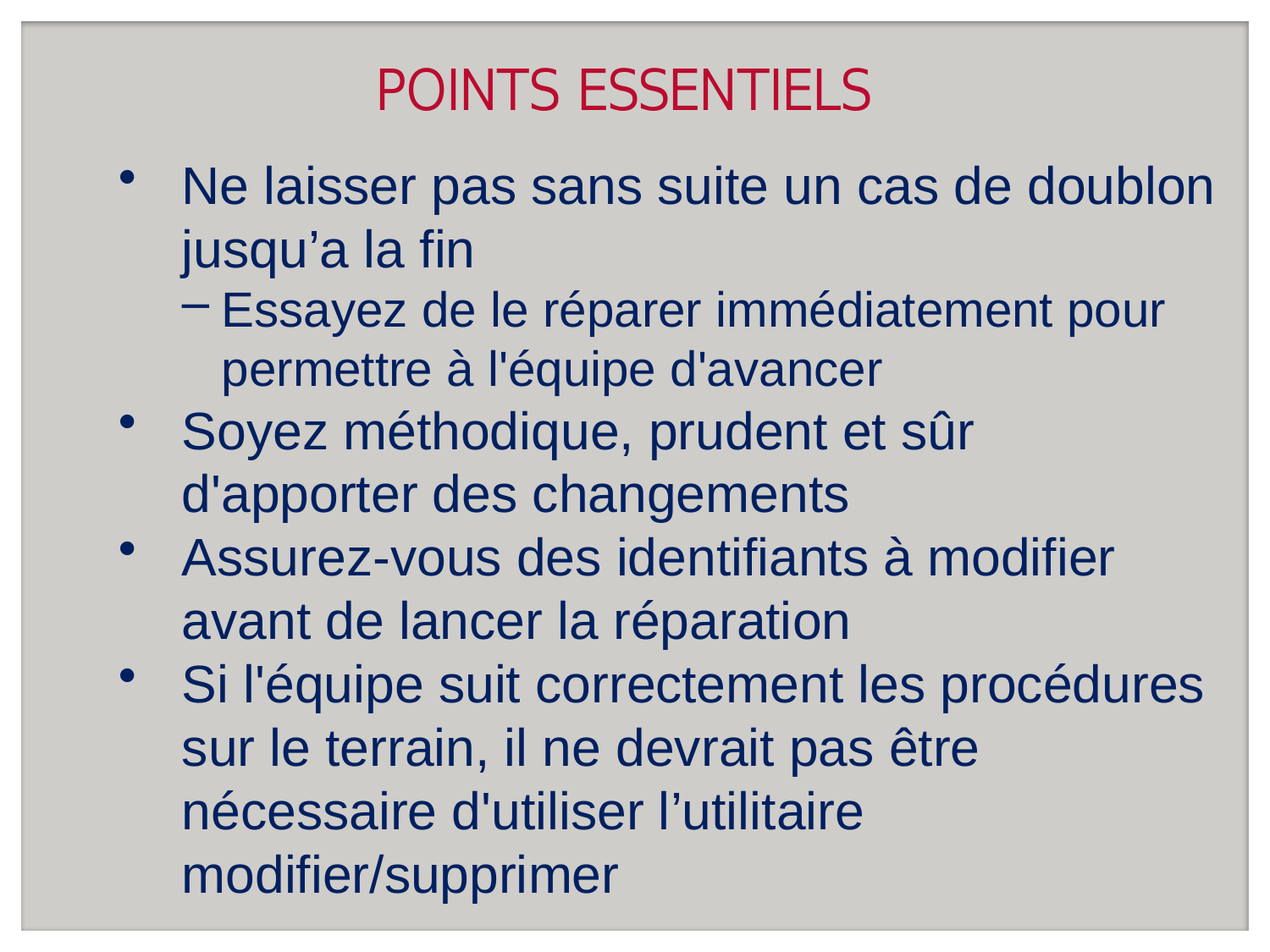

# POINTS ESSENTIELS
Ne laisser pas sans suite un cas de doublon jusqu’a la fin
Essayez de le réparer immédiatement pour permettre à l'équipe d'avancer
Soyez méthodique, prudent et sûr d'apporter des changements
Assurez-vous des identifiants à modifier avant de lancer la réparation
Si l'équipe suit correctement les procédures sur le terrain, il ne devrait pas être nécessaire d'utiliser l’utilitaire modifier/supprimer